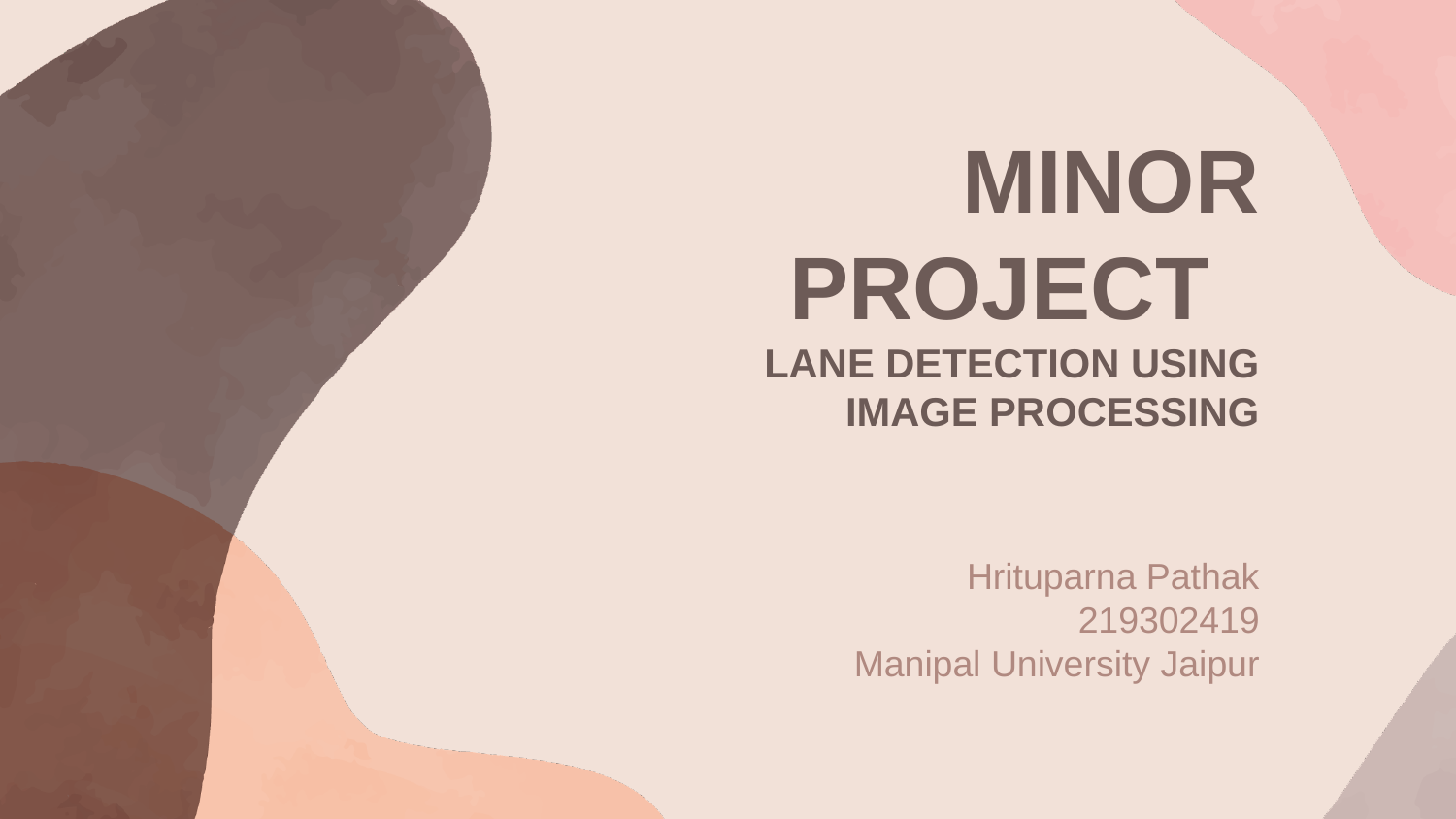

# MINOR PROJECT LANE DETECTION USING IMAGE PROCESSING
Hrituparna Pathak
219302419
Manipal University Jaipur